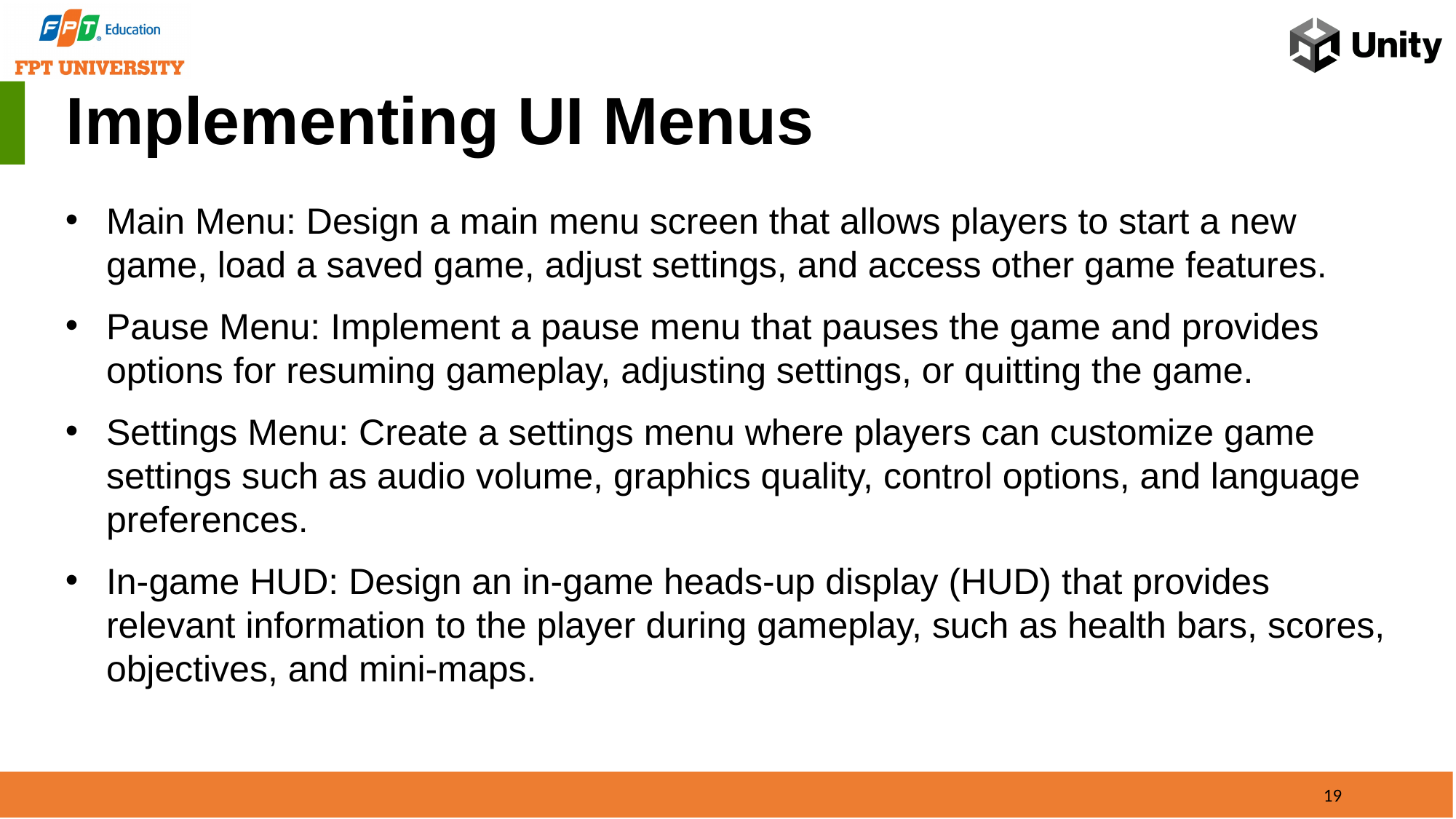

Implementing UI Menus

Main Menu: Design a main menu screen that allows players to start a new game, load a saved game, adjust settings, and access other game features.
Pause Menu: Implement a pause menu that pauses the game and provides options for resuming gameplay, adjusting settings, or quitting the game.
Settings Menu: Create a settings menu where players can customize game settings such as audio volume, graphics quality, control options, and language preferences.
In-game HUD: Design an in-game heads-up display (HUD) that provides relevant information to the player during gameplay, such as health bars, scores, objectives, and mini-maps.
19